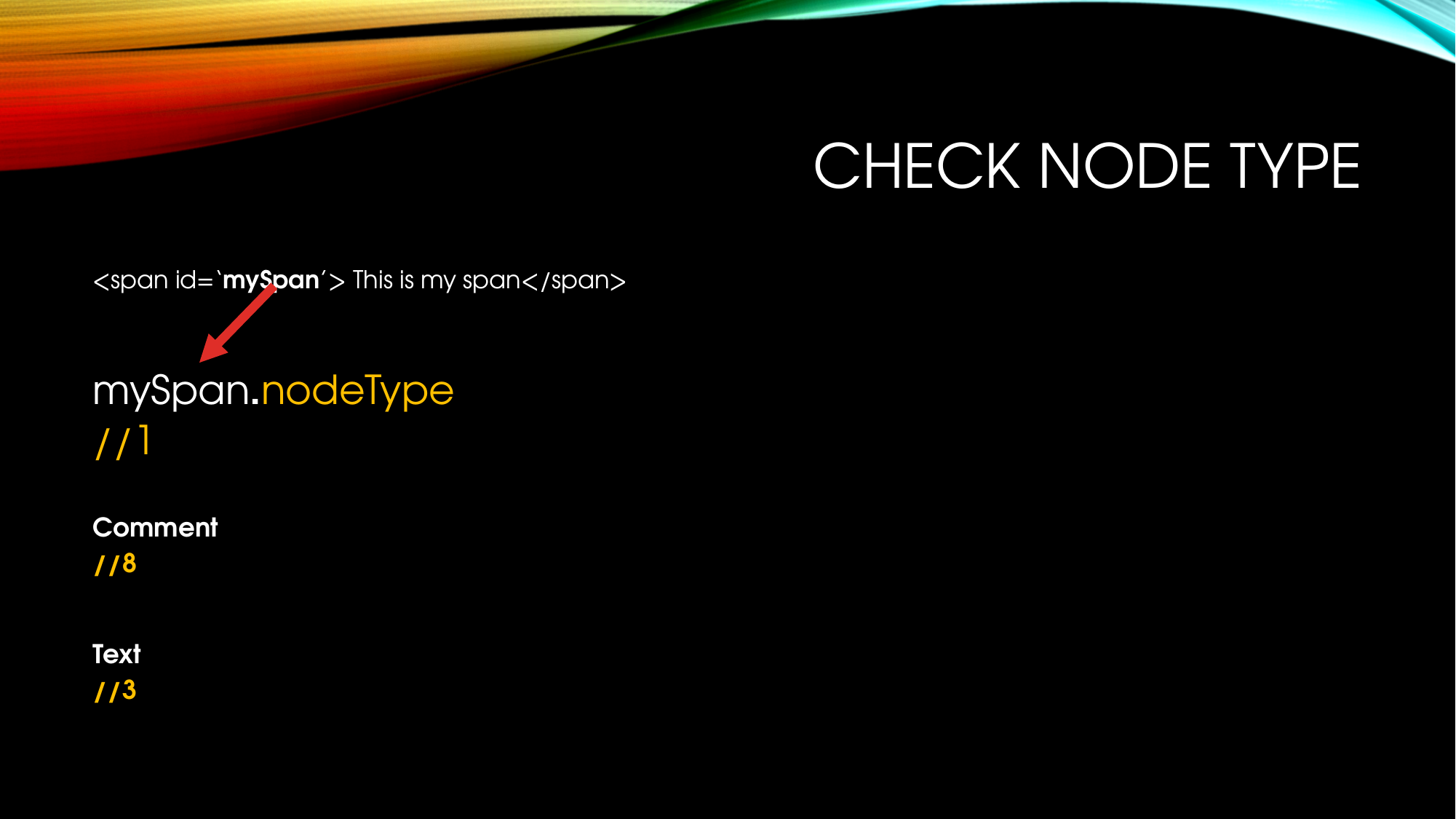

# Check node type
<span id=‘mySpan’> This is my span</span>

mySpan.nodeType
//1
Comment
//8
Text
//3